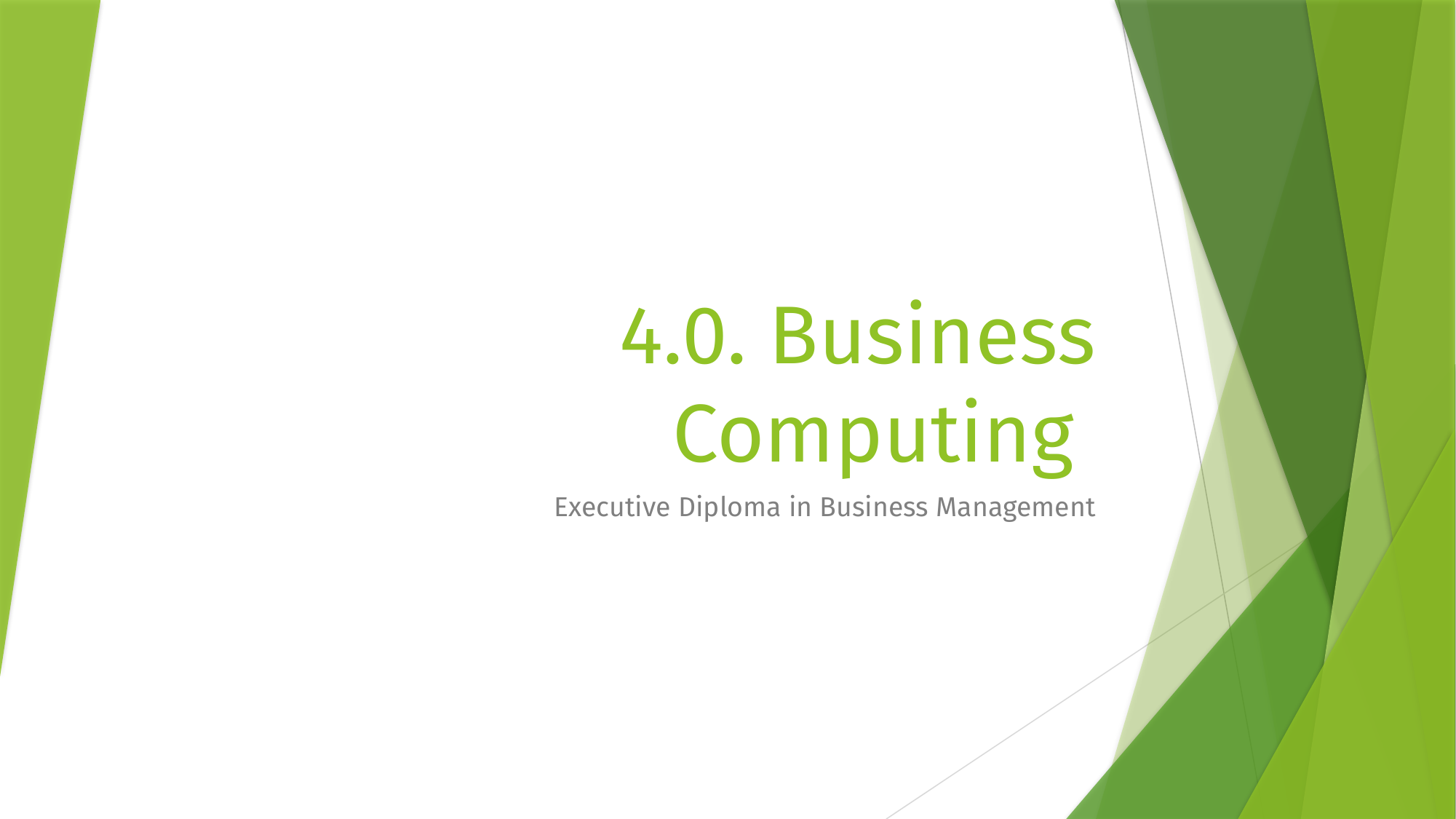

# 4.0. Business Computing
Executive Diploma in Business Management